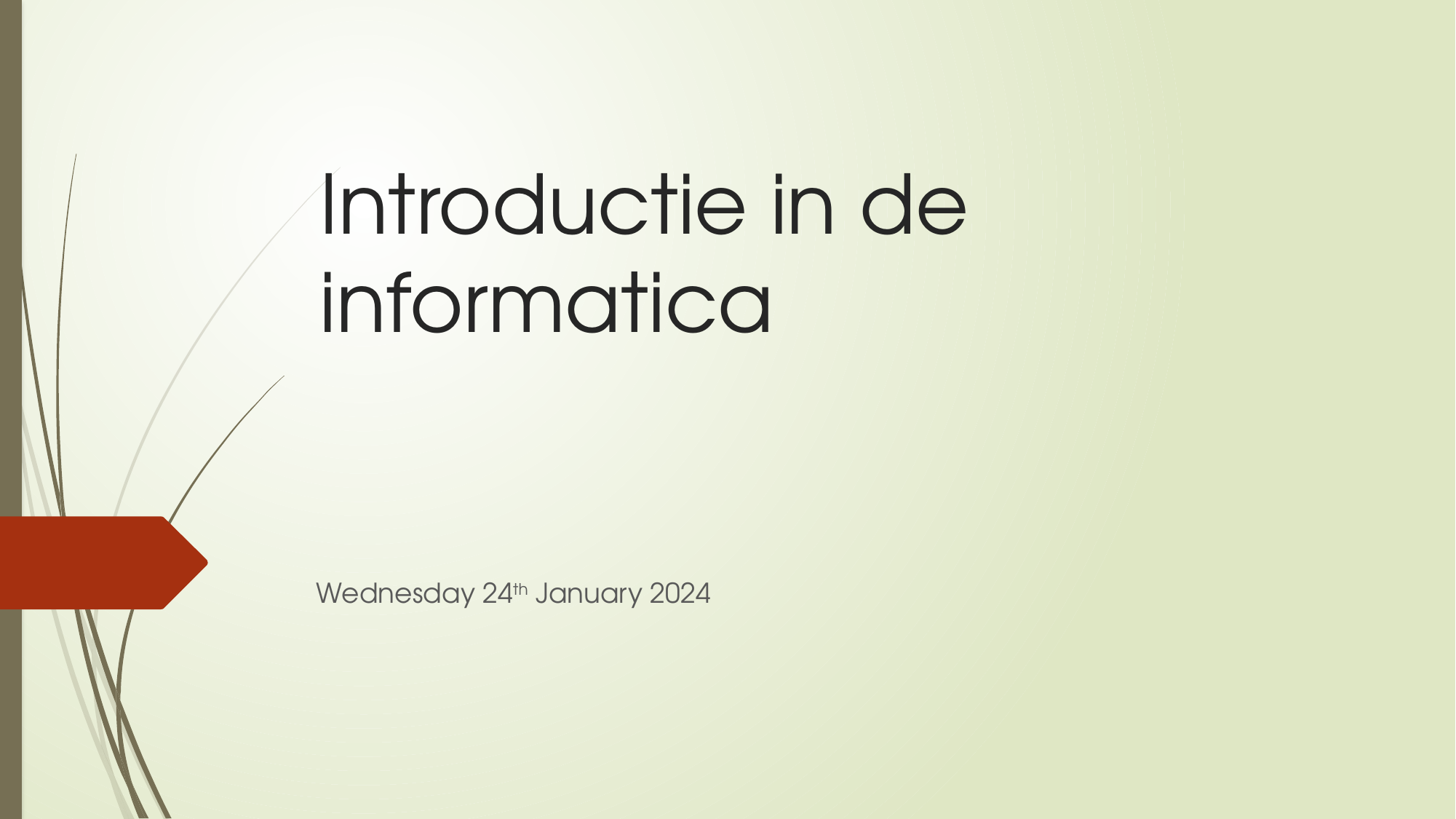

# Introductie in de informatica
Wednesday 24th January 2024